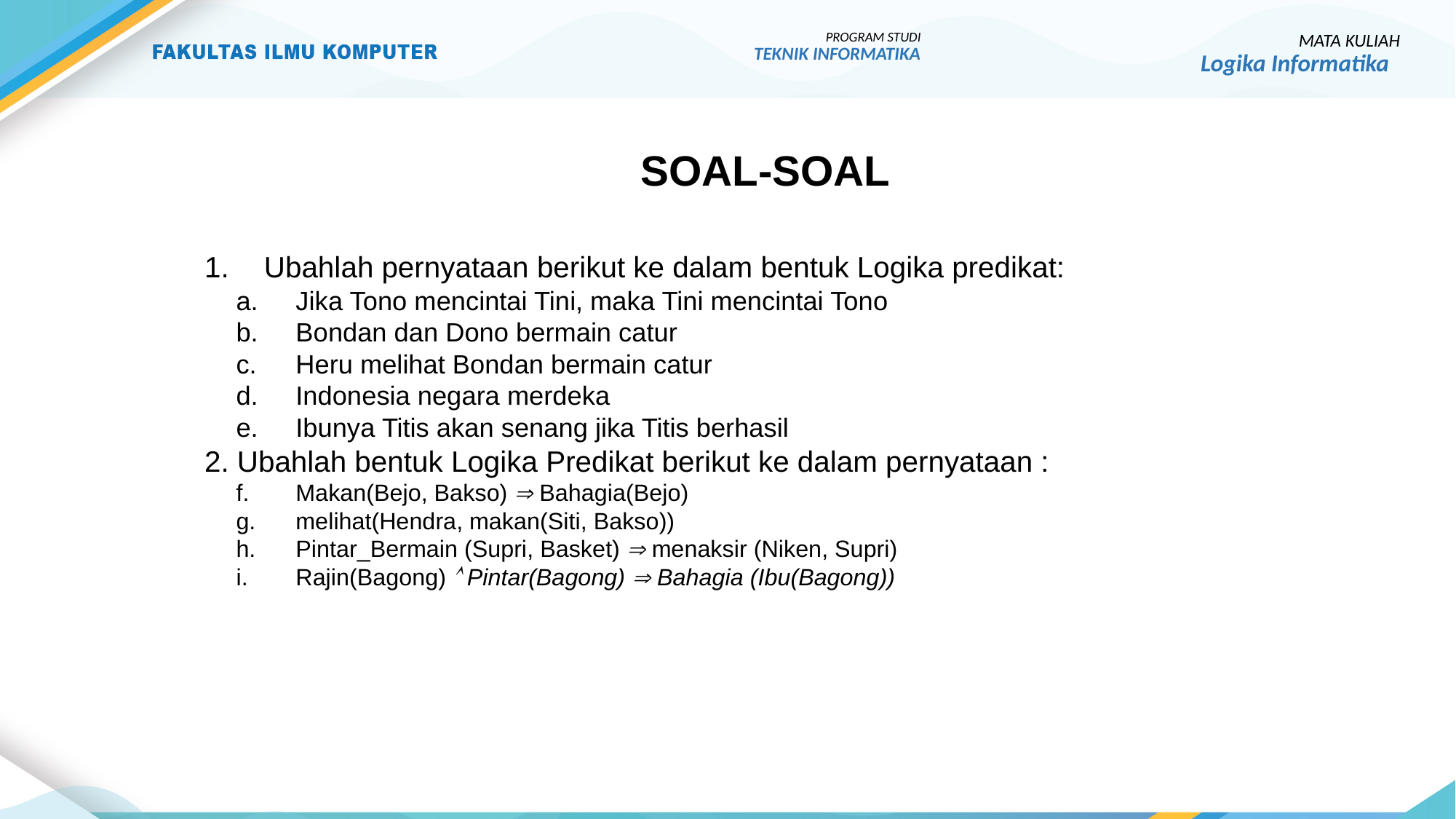

PROGRAM STUDI
TEKNIK INFORMATIKA
MATA KULIAH
Logika Informatika
# SOAL-SOAL
Ubahlah pernyataan berikut ke dalam bentuk Logika predikat:
Jika Tono mencintai Tini, maka Tini mencintai Tono
Bondan dan Dono bermain catur
Heru melihat Bondan bermain catur
Indonesia negara merdeka
Ibunya Titis akan senang jika Titis berhasil
2. Ubahlah bentuk Logika Predikat berikut ke dalam pernyataan :
Makan(Bejo, Bakso) ⇒ Bahagia(Bejo)
melihat(Hendra, makan(Siti, Bakso))
Pintar_Bermain (Supri, Basket) ⇒ menaksir (Niken, Supri)
Rajin(Bagong) ∧ Pintar(Bagong) ⇒ Bahagia (Ibu(Bagong))